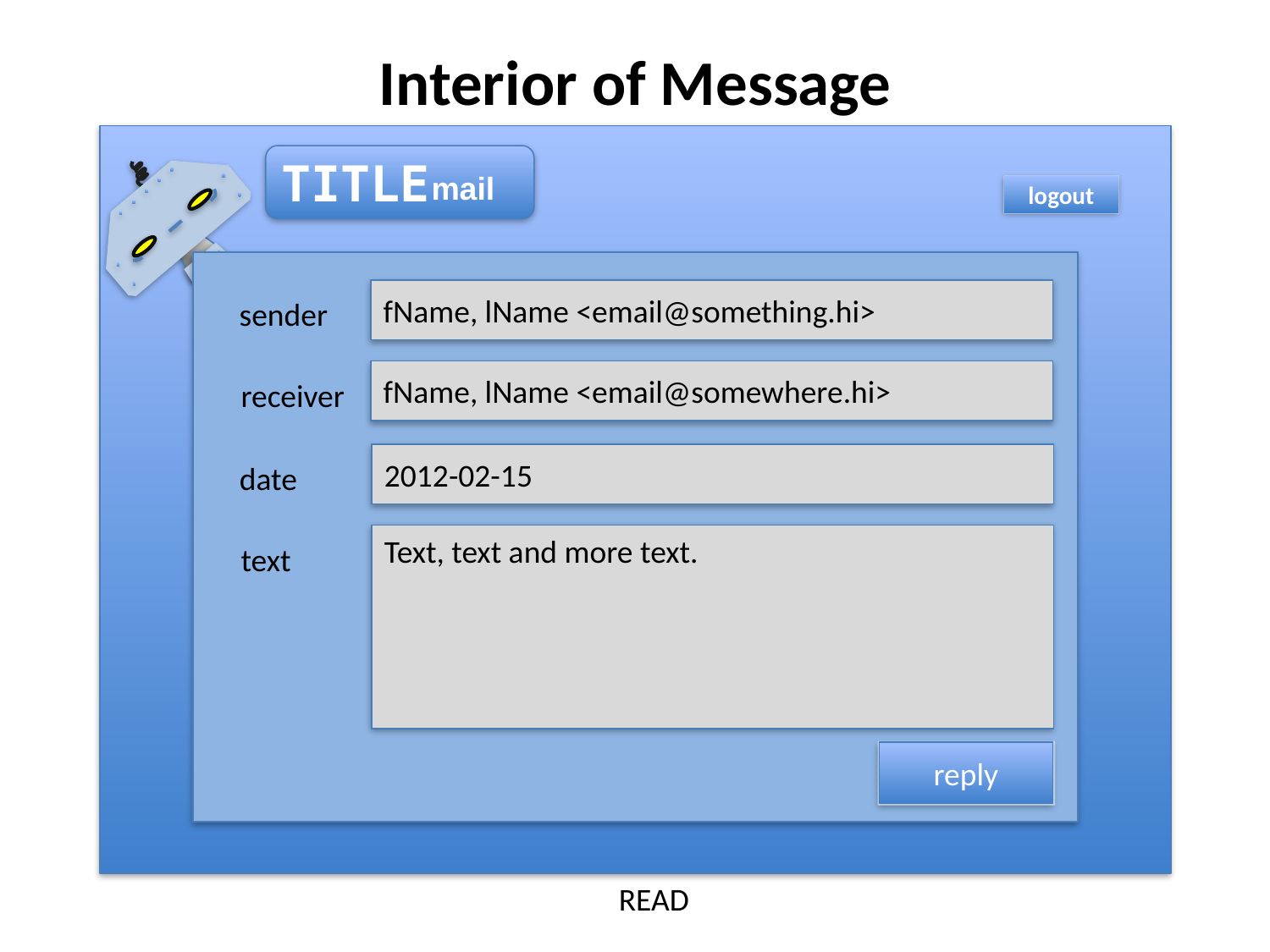

Interior of Message

TITLE
mail

logout

fName, lName <email@something.hi>
sender
fName, lName <email@somewhere.hi>
receiver
2012-02-15
date
Text, text and more text.
text
reply
READ